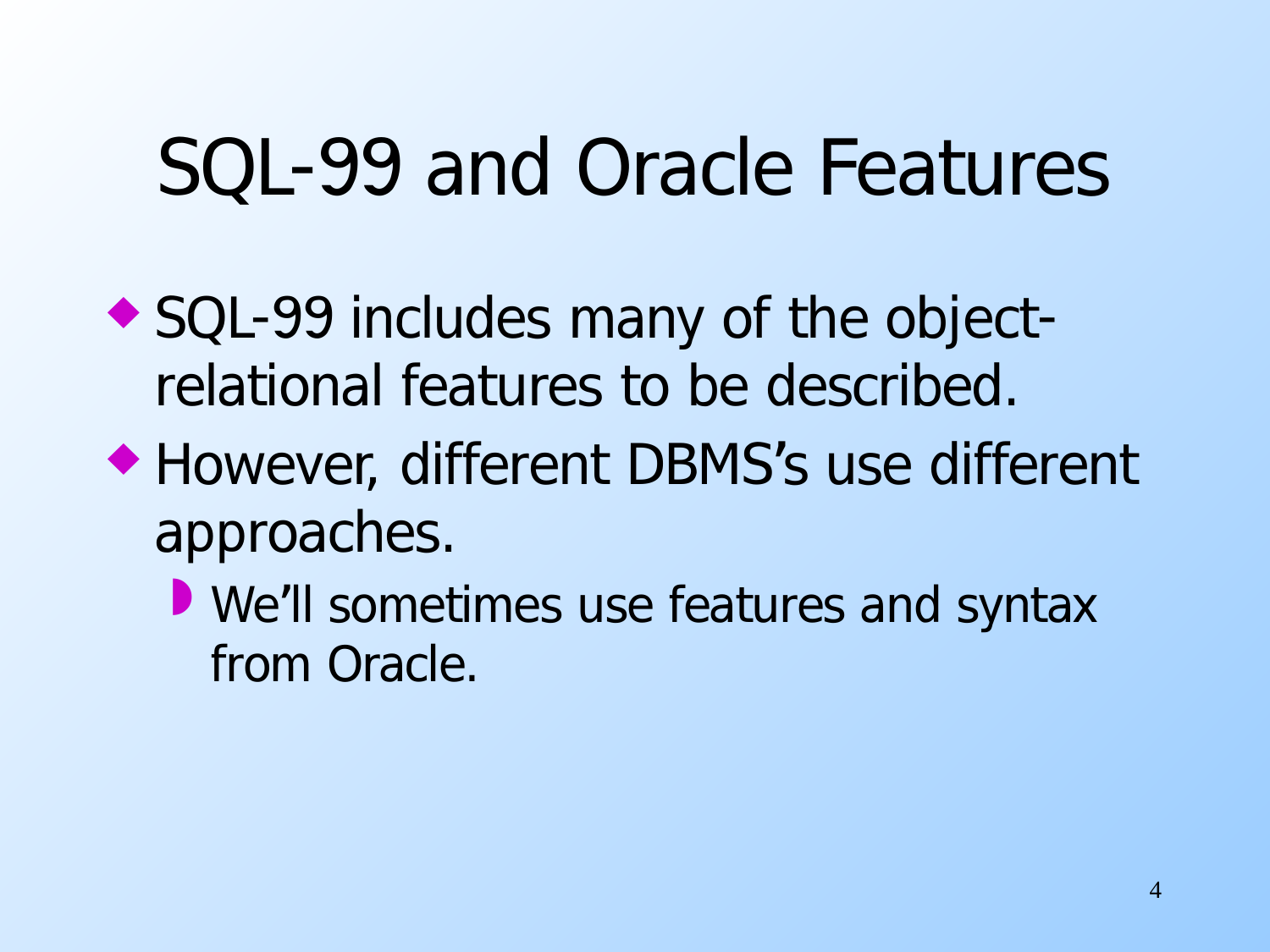

# SQL-99 and Oracle Features
SQL-99 includes many of the object-relational features to be described.
However, different DBMS’s use different approaches.
We’ll sometimes use features and syntax from Oracle.
4